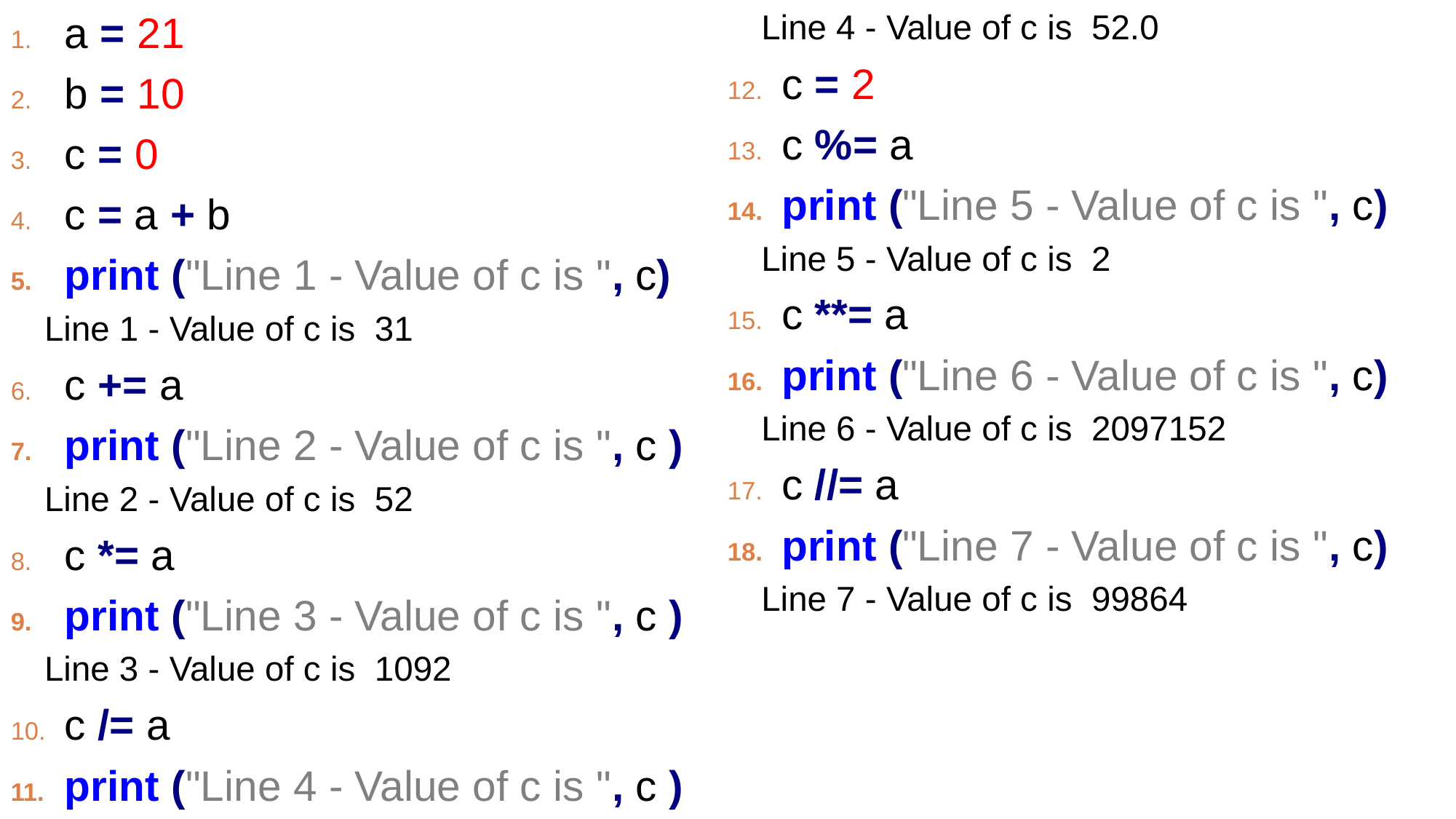

a = 21
b = 10
c = 0
c = a + b
print ("Line 1 - Value of c is ", c)
Line 1 - Value of c is  31
c += a
print ("Line 2 - Value of c is ", c )
Line 2 - Value of c is  52
c *= a
print ("Line 3 - Value of c is ", c )
Line 3 - Value of c is  1092
c /= a
print ("Line 4 - Value of c is ", c )
Line 4 - Value of c is  52.0
c = 2
c %= a
print ("Line 5 - Value of c is ", c)
Line 5 - Value of c is  2
c **= a
print ("Line 6 - Value of c is ", c)
Line 6 - Value of c is  2097152
c //= a
print ("Line 7 - Value of c is ", c)
Line 7 - Value of c is  99864